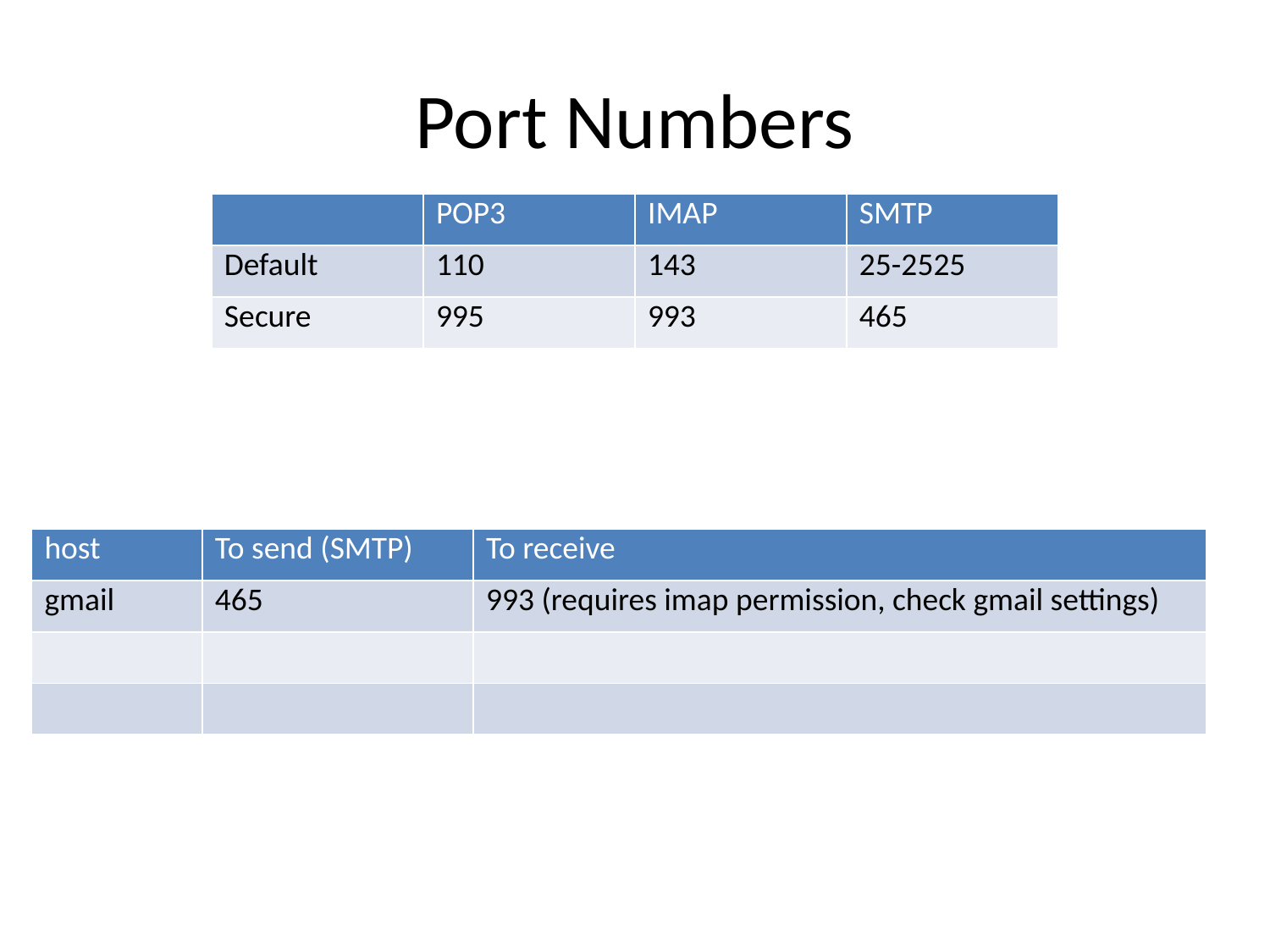

# Port Numbers
|  | POP3 | IMAP | SMTP |
| --- | --- | --- | --- |
| Default | 110 | 143 | 25-2525 |
| Secure | 995 | 993 | 465 |
| host | To send (SMTP) | To receive |
| --- | --- | --- |
| gmail | 465 | 993 (requires imap permission, check gmail settings) |
|  |  |  |
|  |  |  |